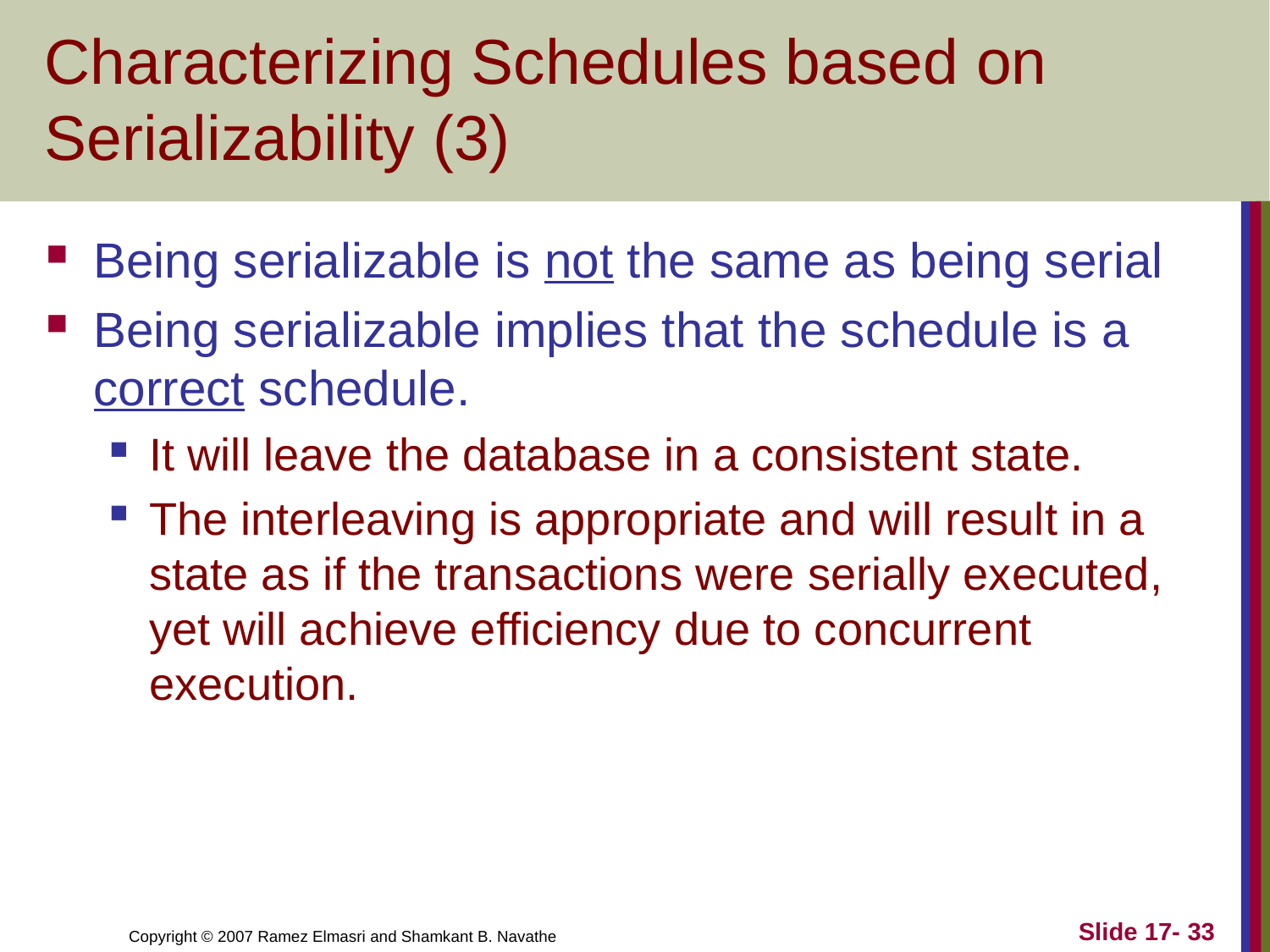

# Characterizing Schedules based on Serializability (3)
Being serializable is not the same as being serial
Being serializable implies that the schedule is a correct schedule.
It will leave the database in a consistent state.
The interleaving is appropriate and will result in a state as if the transactions were serially executed, yet will achieve efficiency due to concurrent execution.
Slide 17- 33